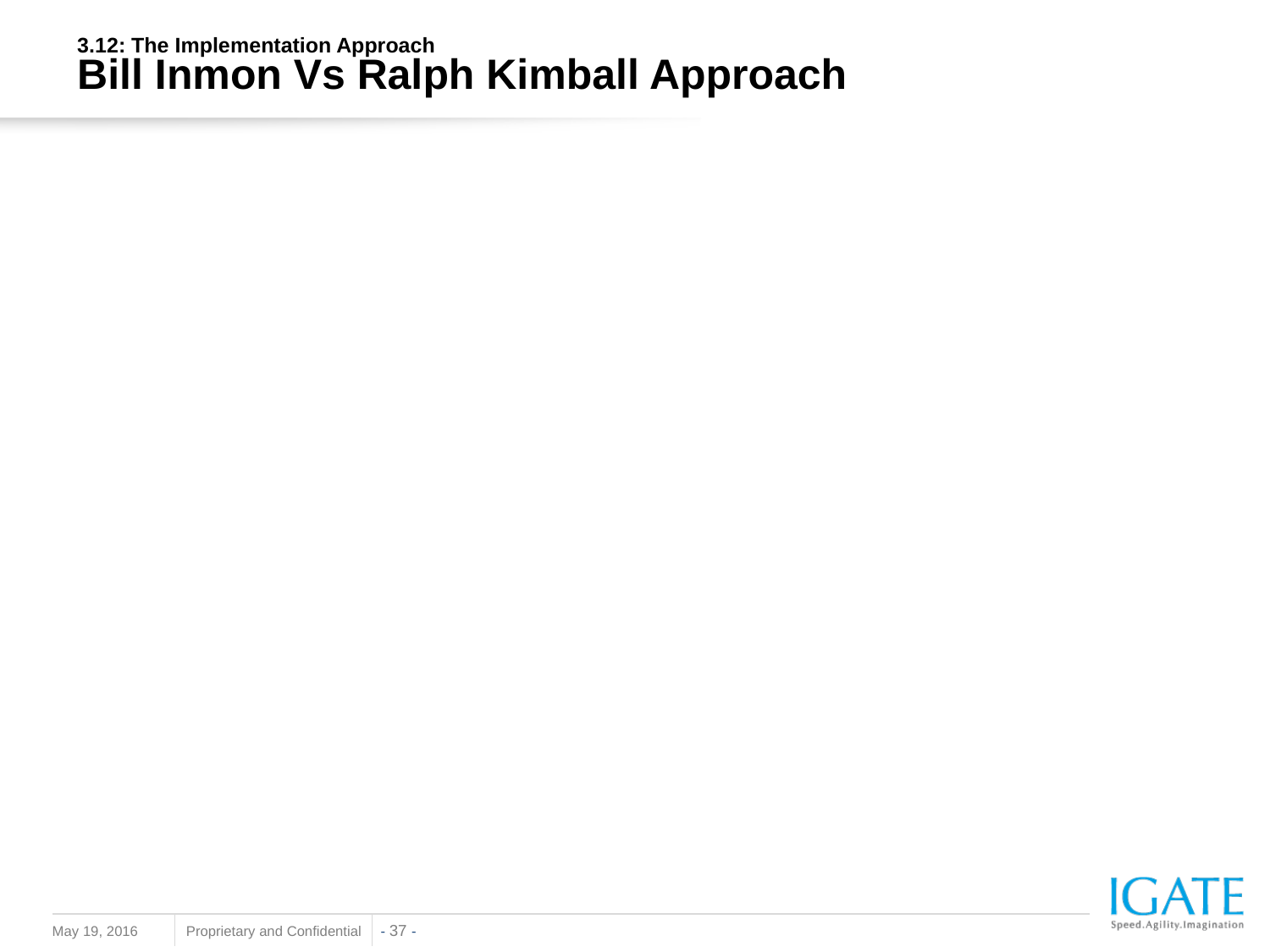

3.12: The Implementation Approach
Bill Inmon Vs Ralph Kimball Approach